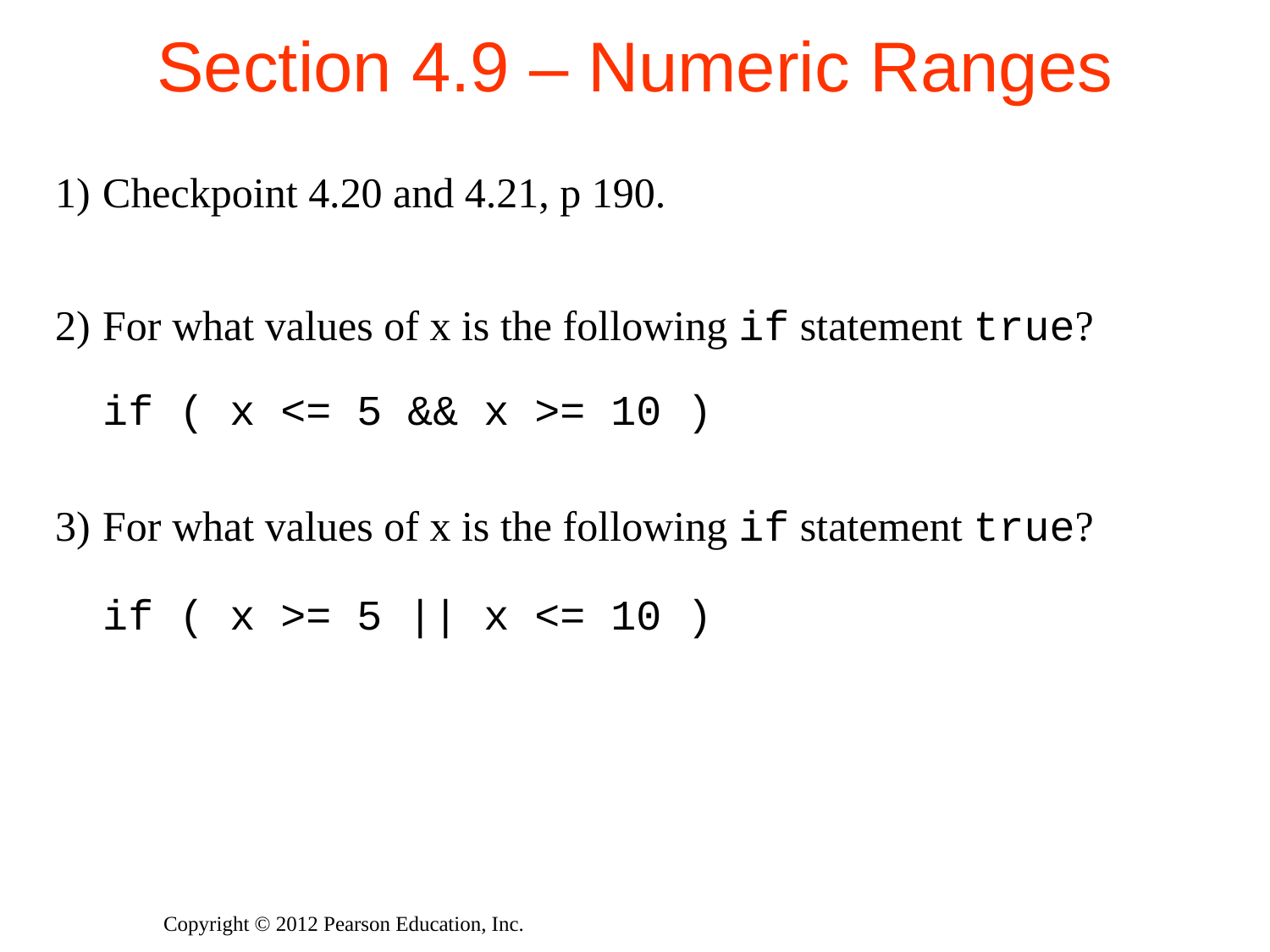

# Section 4.9 – Numeric Ranges
Checkpoint 4.20 and 4.21, p 190.
For what values of x is the following if statement true?
if ( x <= 5 && x >= 10 )
For what values of x is the following if statement true?
if ( x >= 5 || x <= 10 )